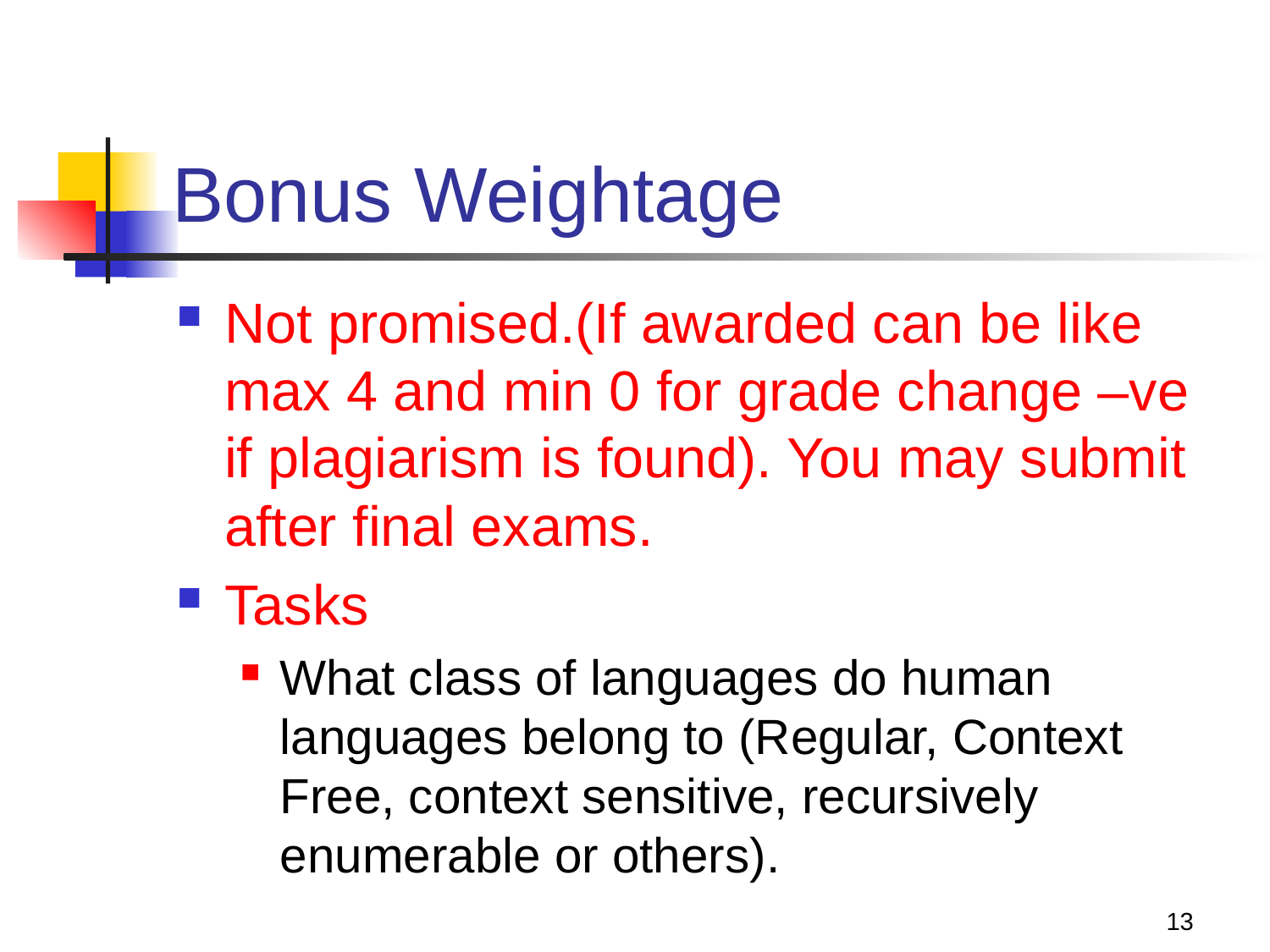

# Bonus Weightage
Not promised.(If awarded can be like max 4 and min 0 for grade change –ve if plagiarism is found). You may submit after final exams.
Tasks
What class of languages do human languages belong to (Regular, Context Free, context sensitive, recursively enumerable or others).
13